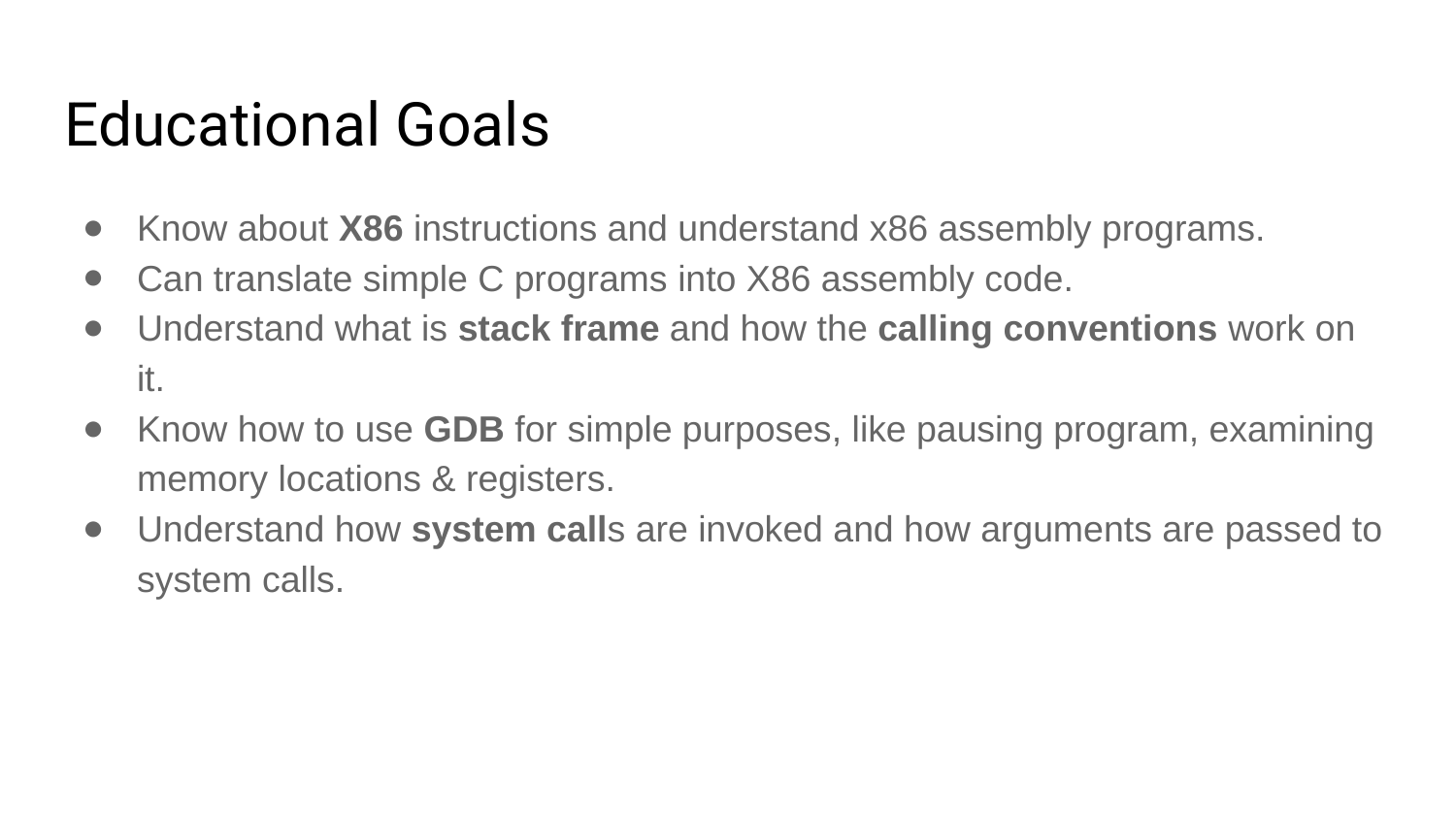

# Educational Goals

Know about X86 instructions and understand x86 assembly programs.
Can translate simple C programs into X86 assembly code.
Understand what is stack frame and how the calling conventions work on it.
Know how to use GDB for simple purposes, like pausing program, examining memory locations & registers.
Understand how system calls are invoked and how arguments are passed to system calls.